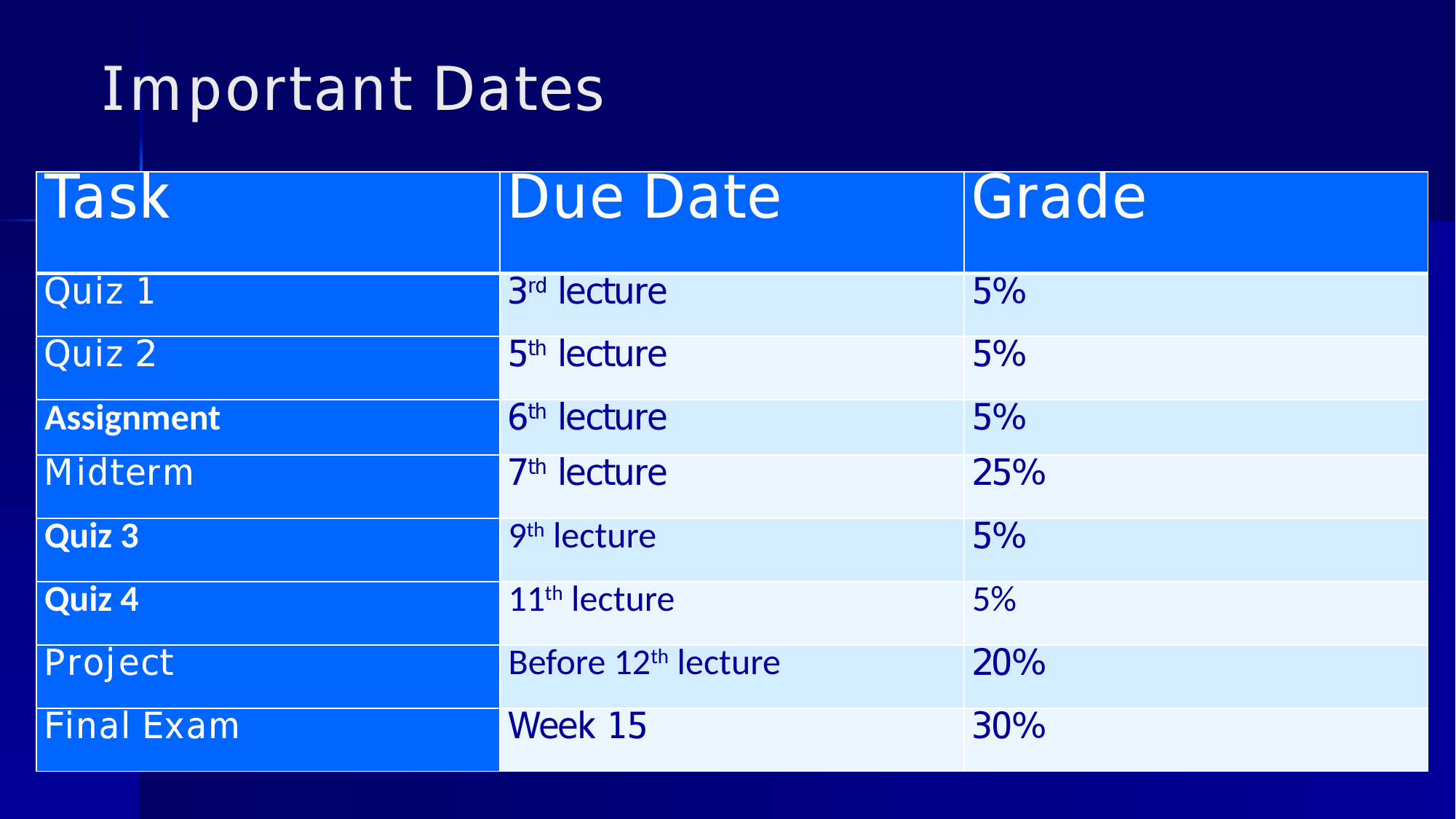

Important Dates
| Task | Due Date | Grade |
| --- | --- | --- |
| Quiz 1 | 3rd lecture | 5% |
| Quiz 2 | 5th lecture | 5% |
| Assignment | 6th lecture | 5% |
| Midterm | 7th lecture | 25% |
| Quiz 3 | 9th lecture | 5% |
| Quiz 4 | 11th lecture | 5% |
| Project | Before 12th lecture | 20% |
| Final Exam | Week 15 | 30% |